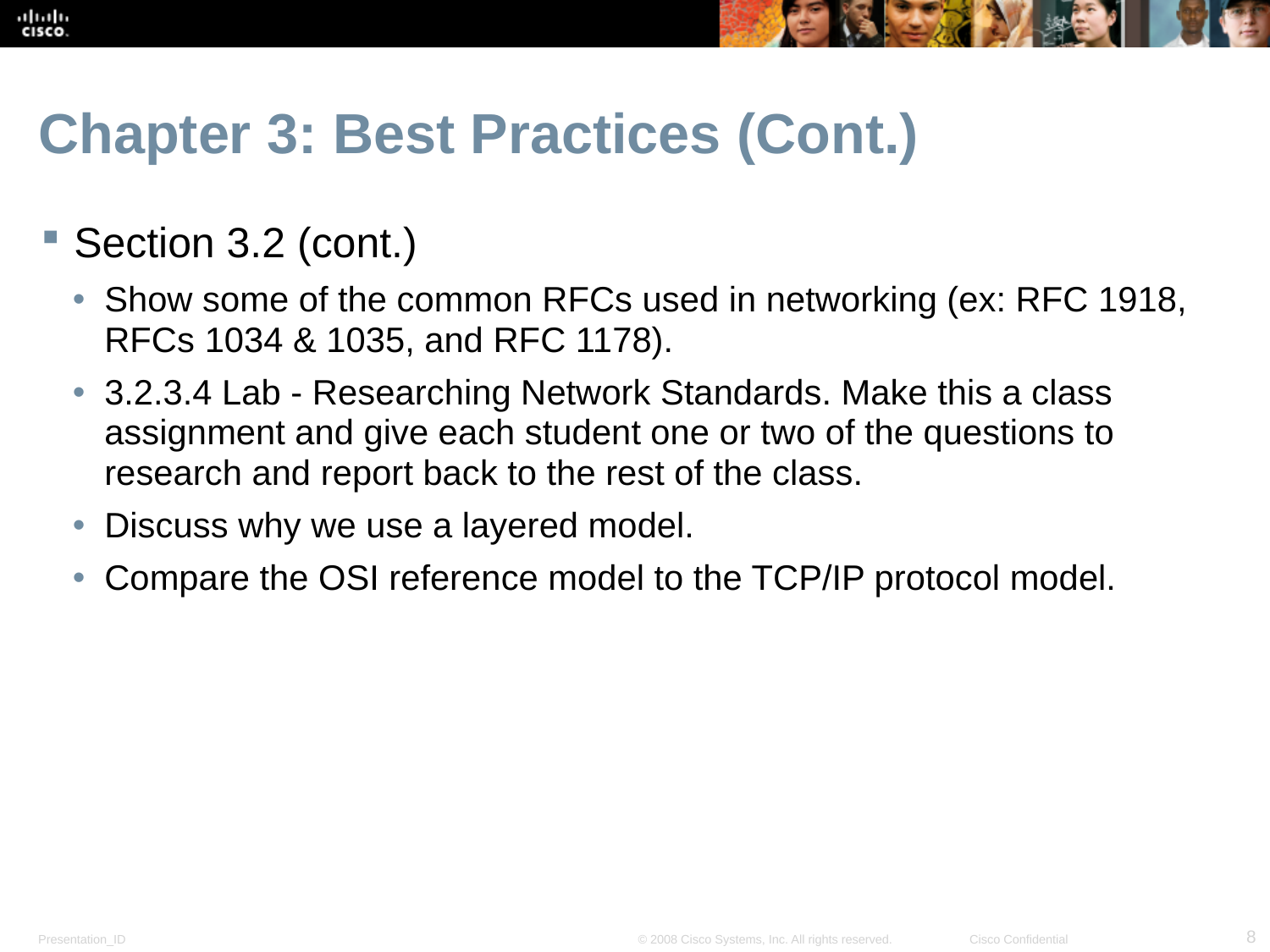

# Chapter 3: Best Practices (Cont.)
Section 3.2 (cont.)
Show some of the common RFCs used in networking (ex: RFC 1918, RFCs 1034 & 1035, and RFC 1178).
3.2.3.4 Lab - Researching Network Standards. Make this a class assignment and give each student one or two of the questions to research and report back to the rest of the class.
Discuss why we use a layered model.
Compare the OSI reference model to the TCP/IP protocol model.